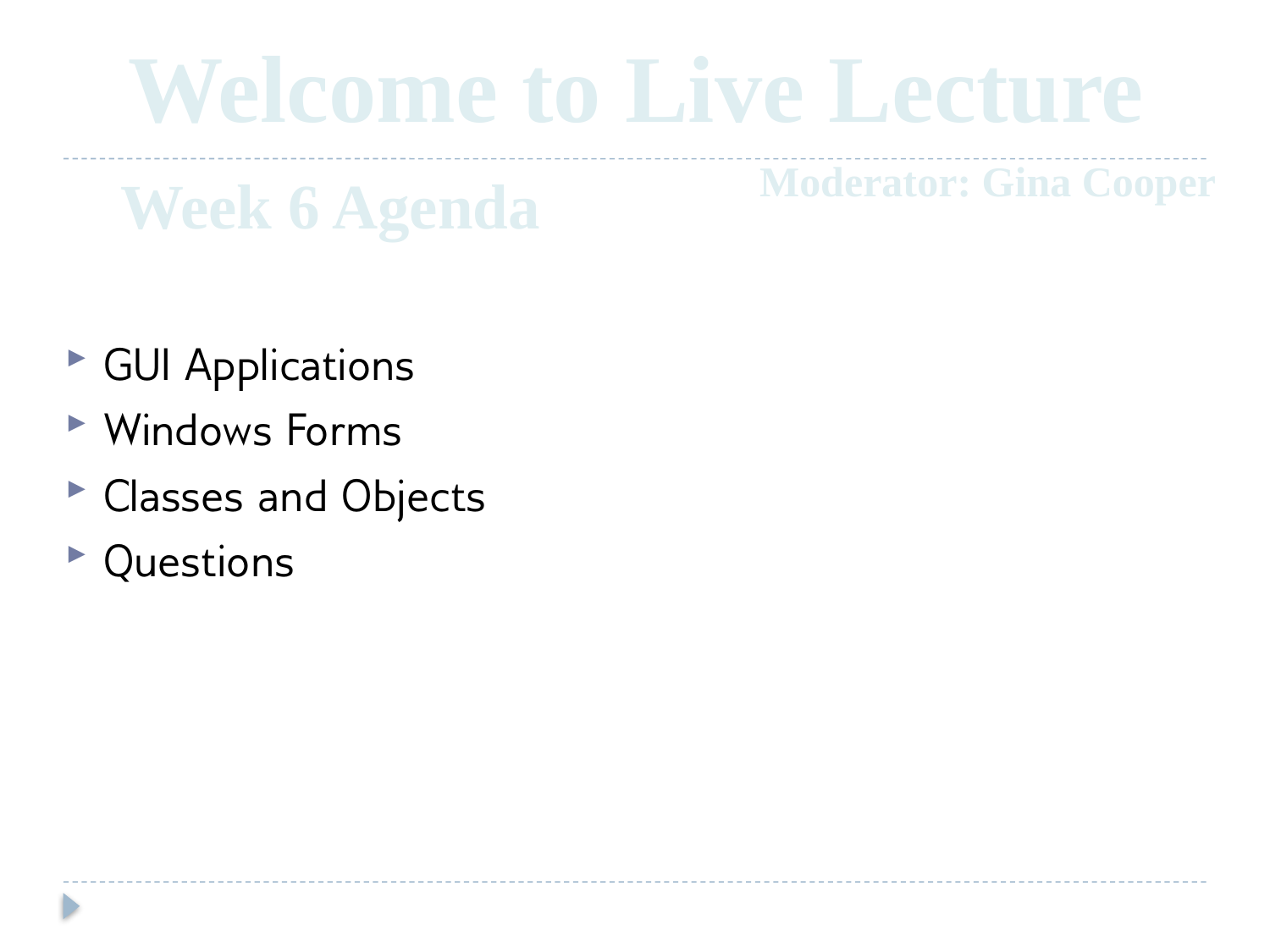

Welcome to Live Lecture
Moderator: Gina Cooper
Week 6 Agenda
GUI Applications
Windows Forms
Classes and Objects
Questions